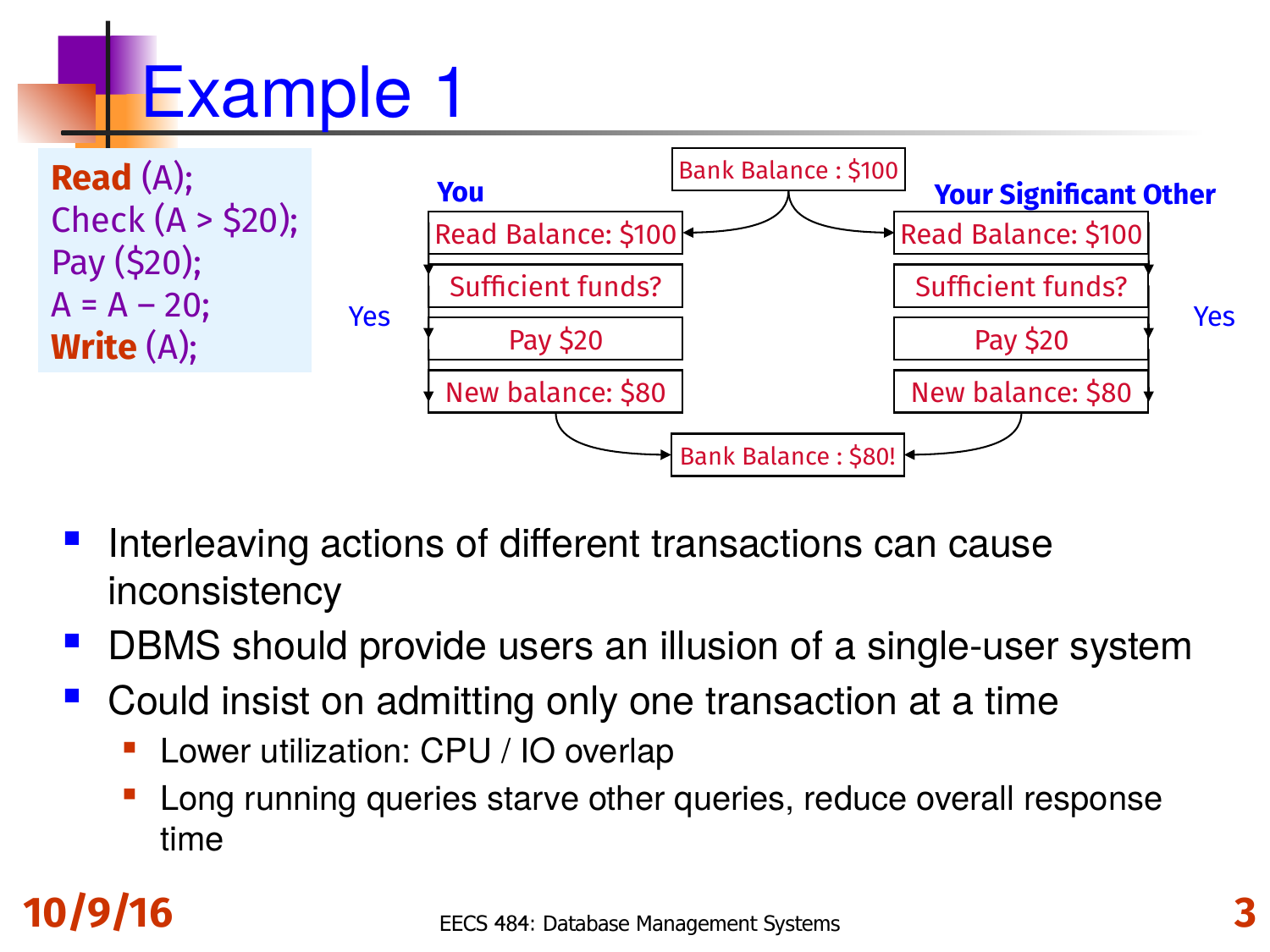

# Example 1
Read (A);
Check (A > $20);
Pay ($20);
A = A – 20;
Write (A);
Bank Balance : $100
You
Your Significant Other
Read Balance: $100
Read Balance: $100
Sufficient funds?
Sufficient funds?
Yes
Pay $20
Pay $20
Yes
New balance: $80
New balance: $80
Bank Balance : $80!
Interleaving actions of different transactions can cause inconsistency
DBMS should provide users an illusion of a single-user system
Could insist on admitting only one transaction at a time
Lower utilization: CPU / IO overlap
Long running queries starve other queries, reduce overall response time
10/9/16
EECS 484: Database Management Systems
3